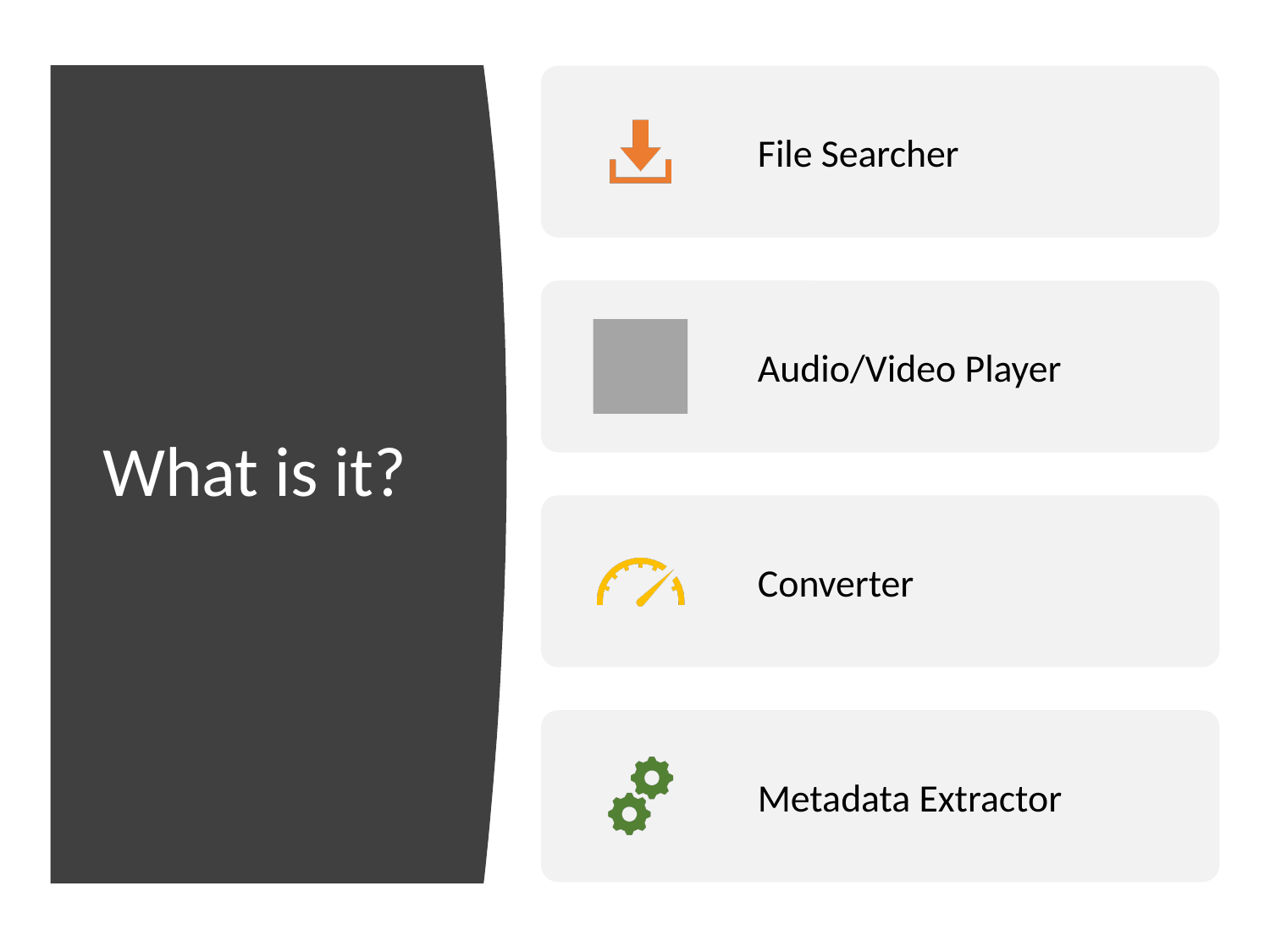

File Searcher
Audio/Video Player
Converter
Metadata Extractor

# What is it?